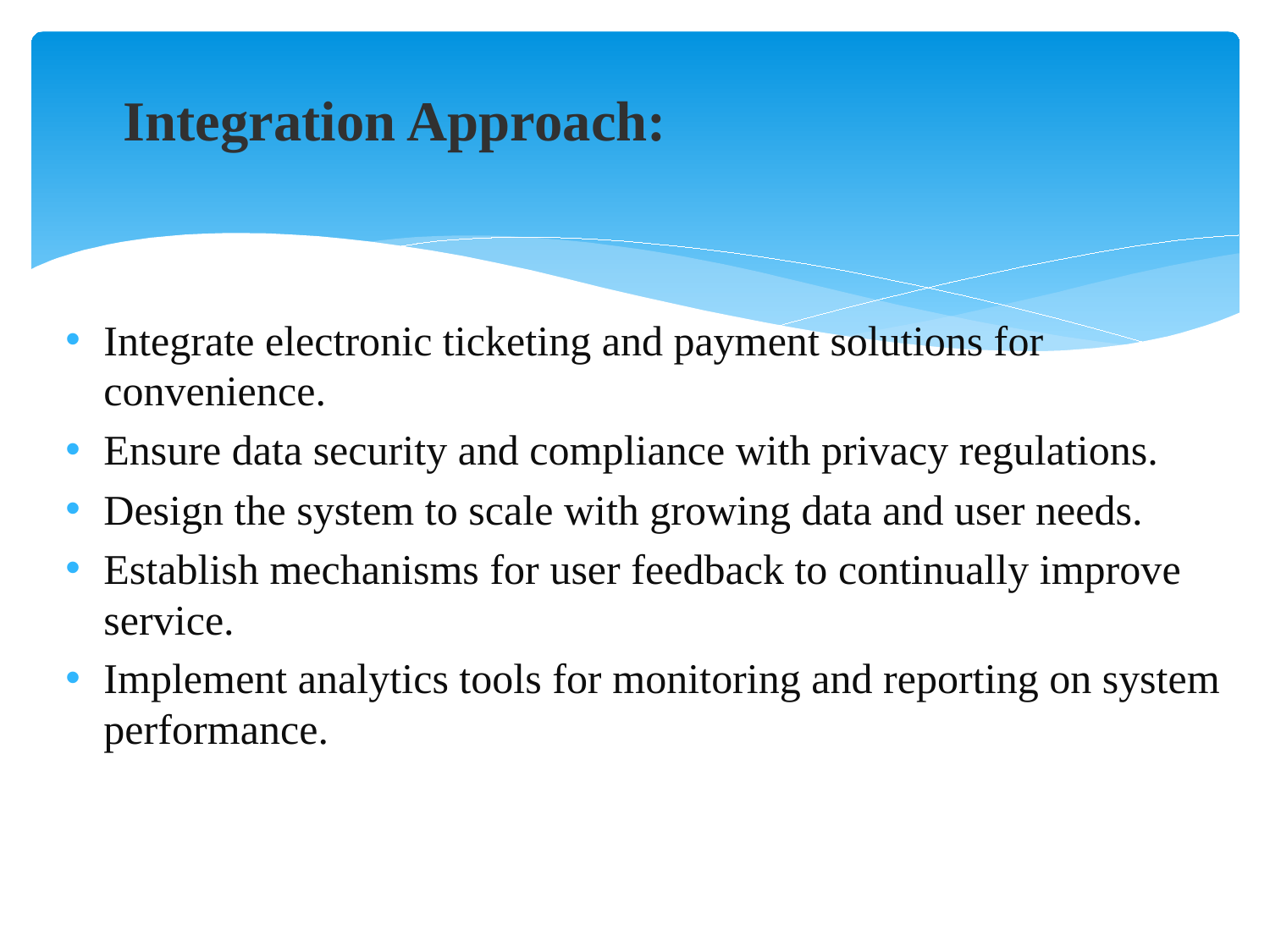

# Integration Approach:
Integrate electronic ticketing and payment solutions for convenience.
Ensure data security and compliance with privacy regulations.
Design the system to scale with growing data and user needs.
Establish mechanisms for user feedback to continually improve service.
Implement analytics tools for monitoring and reporting on system performance.